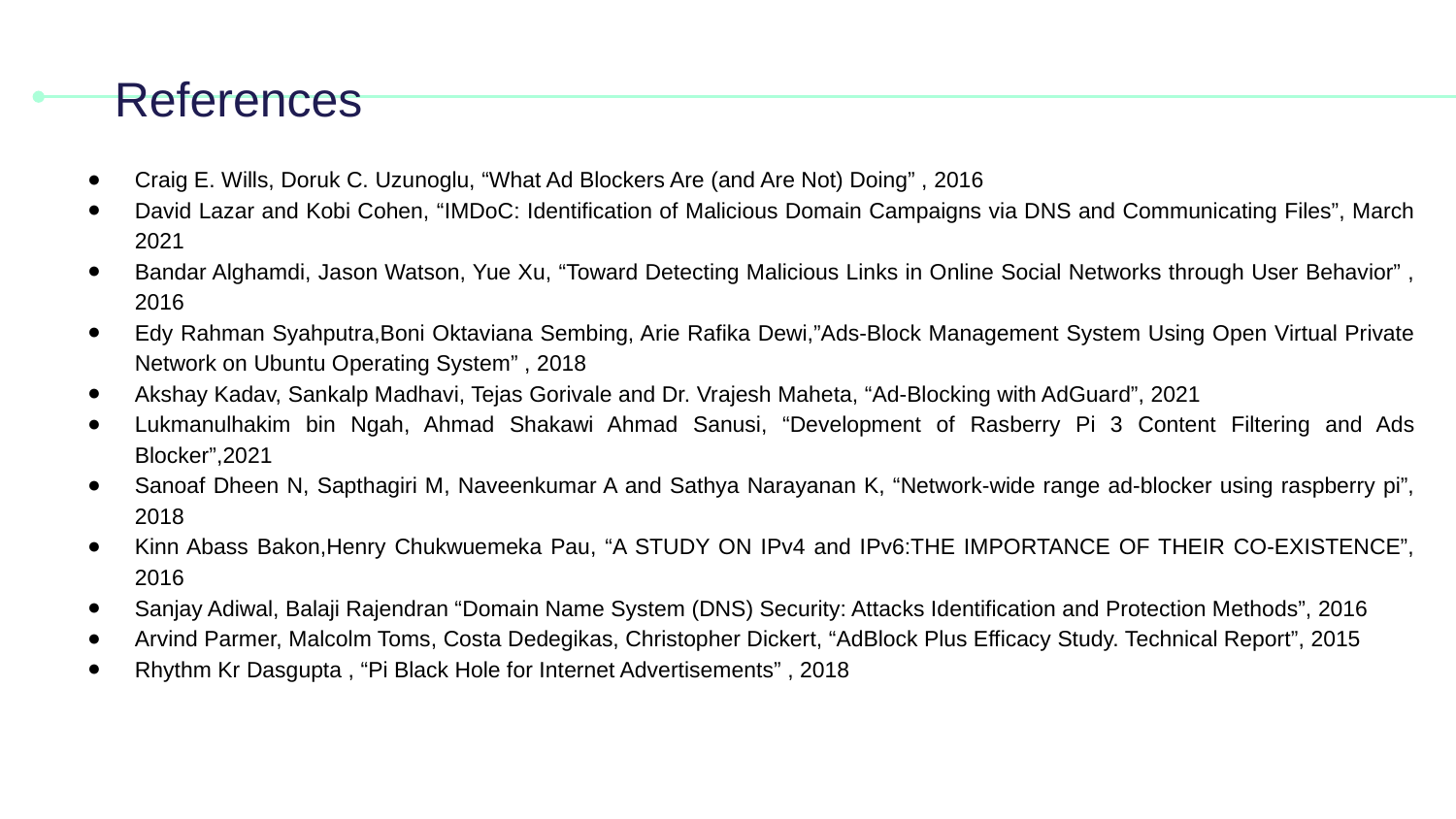

# References
Craig E. Wills, Doruk C. Uzunoglu, “What Ad Blockers Are (and Are Not) Doing” , 2016
David Lazar and Kobi Cohen, “IMDoC: Identification of Malicious Domain Campaigns via DNS and Communicating Files”, March 2021
Bandar Alghamdi, Jason Watson, Yue Xu, “Toward Detecting Malicious Links in Online Social Networks through User Behavior” , 2016
Edy Rahman Syahputra,Boni Oktaviana Sembing, Arie Rafika Dewi,”Ads-Block Management System Using Open Virtual Private Network on Ubuntu Operating System” , 2018
Akshay Kadav, Sankalp Madhavi, Tejas Gorivale and Dr. Vrajesh Maheta, “Ad-Blocking with AdGuard”, 2021
Lukmanulhakim bin Ngah, Ahmad Shakawi Ahmad Sanusi, “Development of Rasberry Pi 3 Content Filtering and Ads Blocker”,2021
Sanoaf Dheen N, Sapthagiri M, Naveenkumar A and Sathya Narayanan K, “Network-wide range ad-blocker using raspberry pi”, 2018
Kinn Abass Bakon,Henry Chukwuemeka Pau, “A STUDY ON IPv4 and IPv6:THE IMPORTANCE OF THEIR CO-EXISTENCE”, 2016
Sanjay Adiwal, Balaji Rajendran “Domain Name System (DNS) Security: Attacks Identification and Protection Methods”, 2016
Arvind Parmer, Malcolm Toms, Costa Dedegikas, Christopher Dickert, “AdBlock Plus Efficacy Study. Technical Report”, 2015
Rhythm Kr Dasgupta , “Pi Black Hole for Internet Advertisements” , 2018